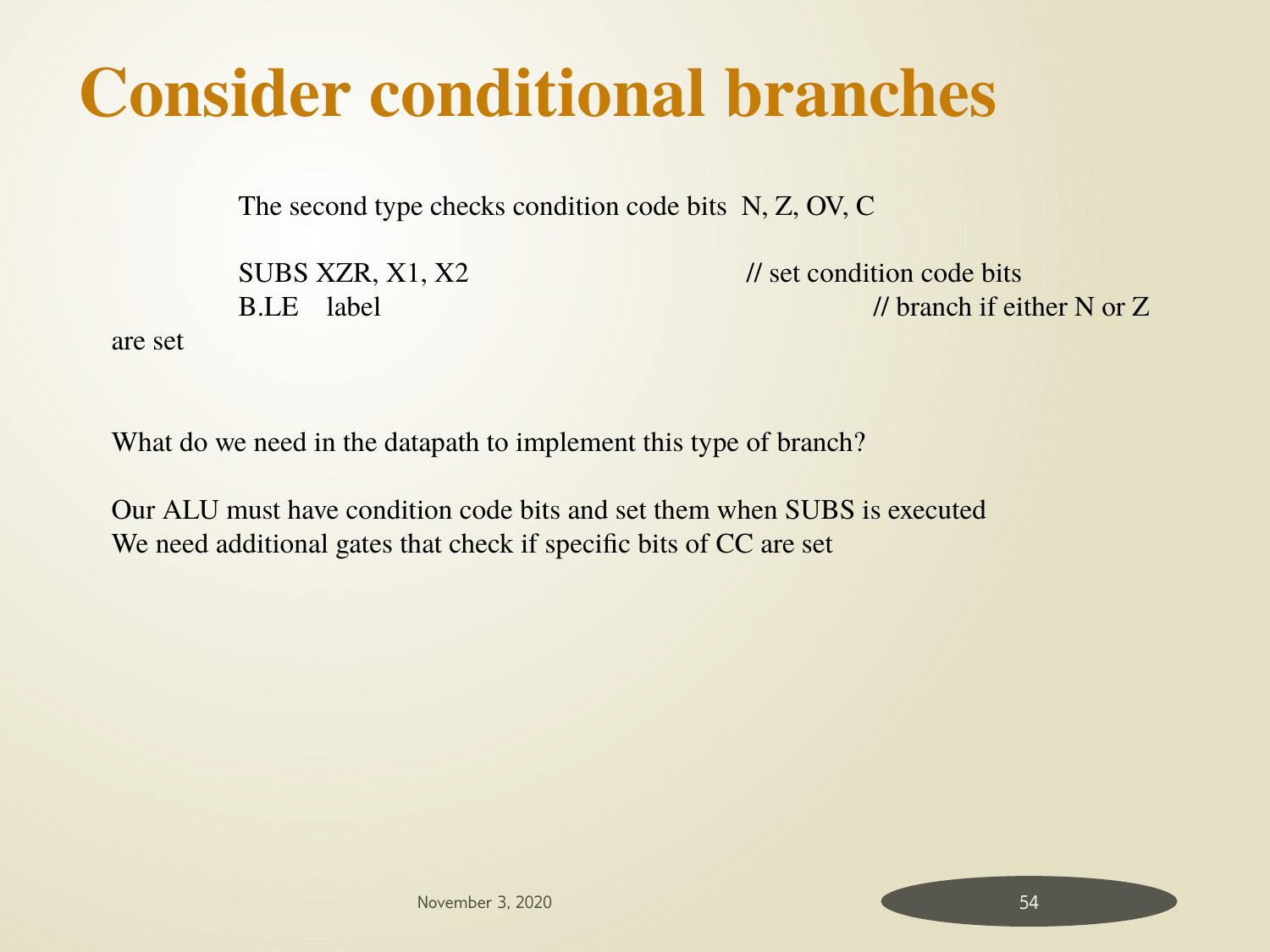

Consider conditional branches
	The second type checks condition code bits  N, Z, OV, C

	SUBS XZR, X1, X2			// set condition code bits
	B.LE    label 				// branch if either N or Z are set

What do we need in the datapath to implement this type of branch?

Our ALU must have condition code bits and set them when SUBS is executed
We need additional gates that check if specific bits of CC are set

November 3, 2020
54